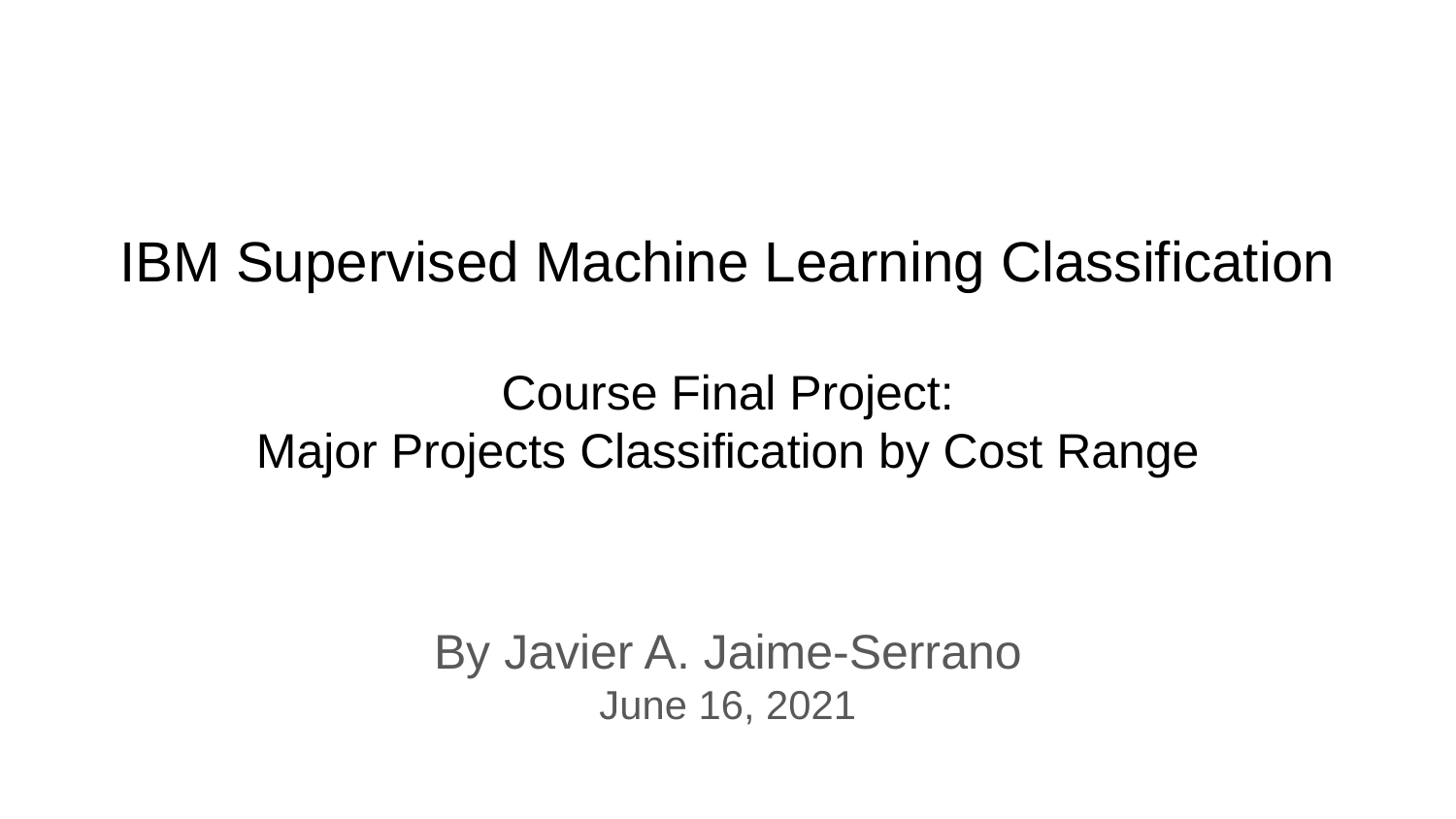

# IBM Supervised Machine Learning Classification Course Final Project: Major Projects Classification by Cost Range

By Javier A. Jaime-Serrano
June 16, 2021